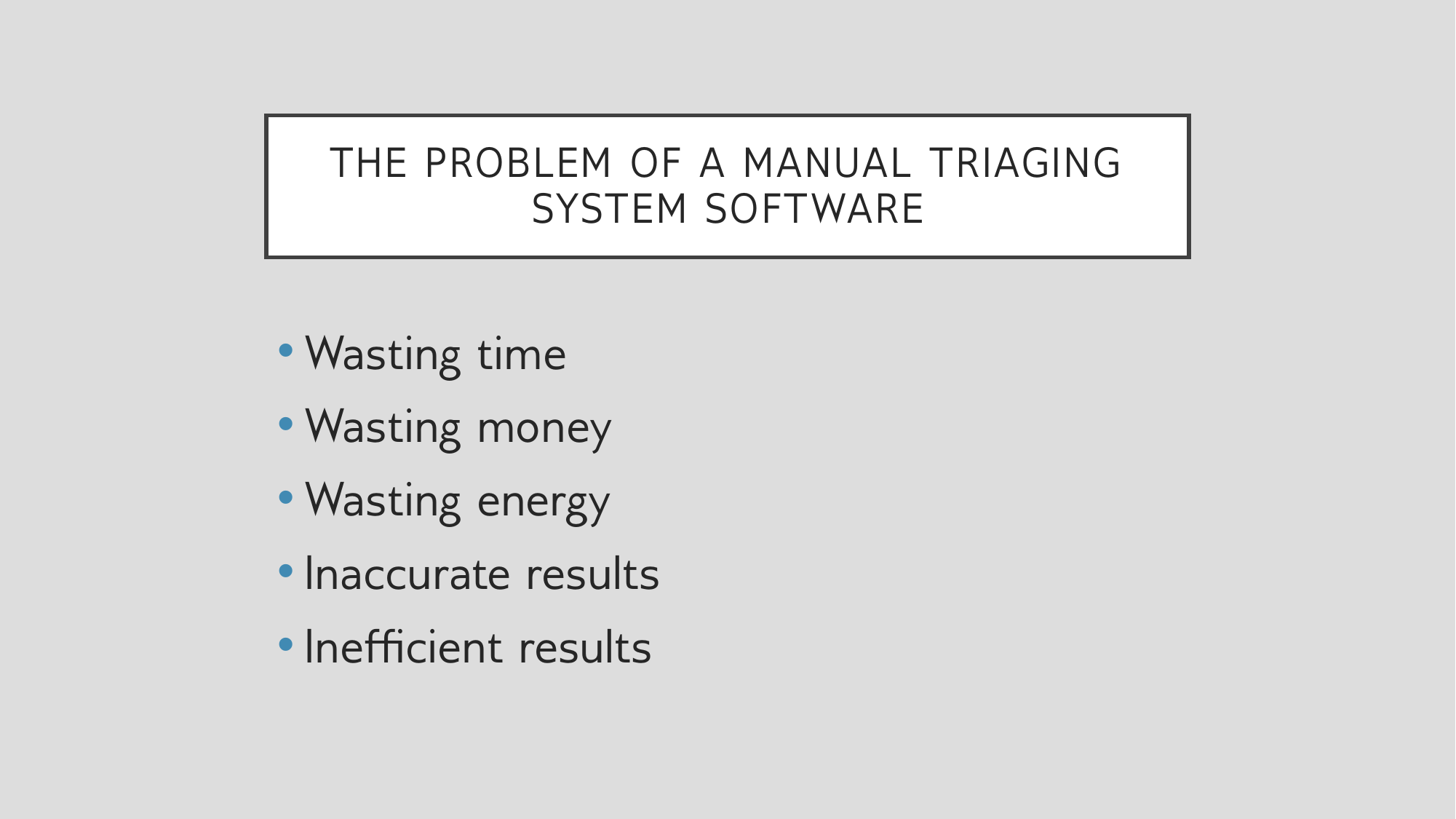

# The problem of a manual triaging system software
Wasting time
Wasting money
Wasting energy
Inaccurate results
Inefficient results